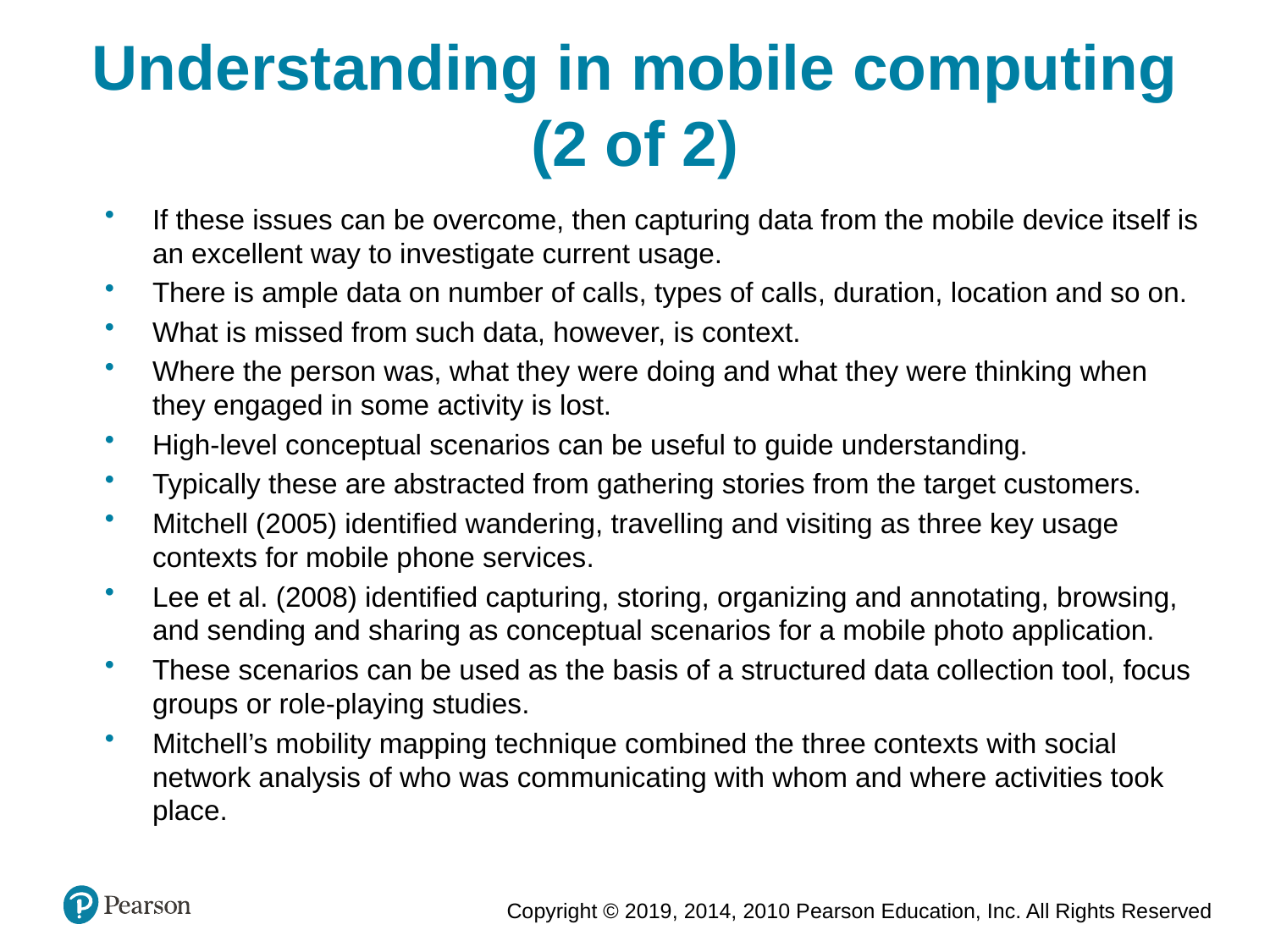

Understanding in mobile computing (2 of 2)
If these issues can be overcome, then capturing data from the mobile device itself is an excellent way to investigate current usage.
There is ample data on number of calls, types of calls, duration, location and so on.
What is missed from such data, however, is context.
Where the person was, what they were doing and what they were thinking when they engaged in some activity is lost.
High-level conceptual scenarios can be useful to guide understanding.
Typically these are abstracted from gathering stories from the target customers.
Mitchell (2005) identified wandering, travelling and visiting as three key usage contexts for mobile phone services.
Lee et al. (2008) identified capturing, storing, organizing and annotating, browsing, and sending and sharing as conceptual scenarios for a mobile photo application.
These scenarios can be used as the basis of a structured data collection tool, focus groups or role-playing studies.
Mitchell’s mobility mapping technique combined the three contexts with social network analysis of who was communicating with whom and where activities took place.